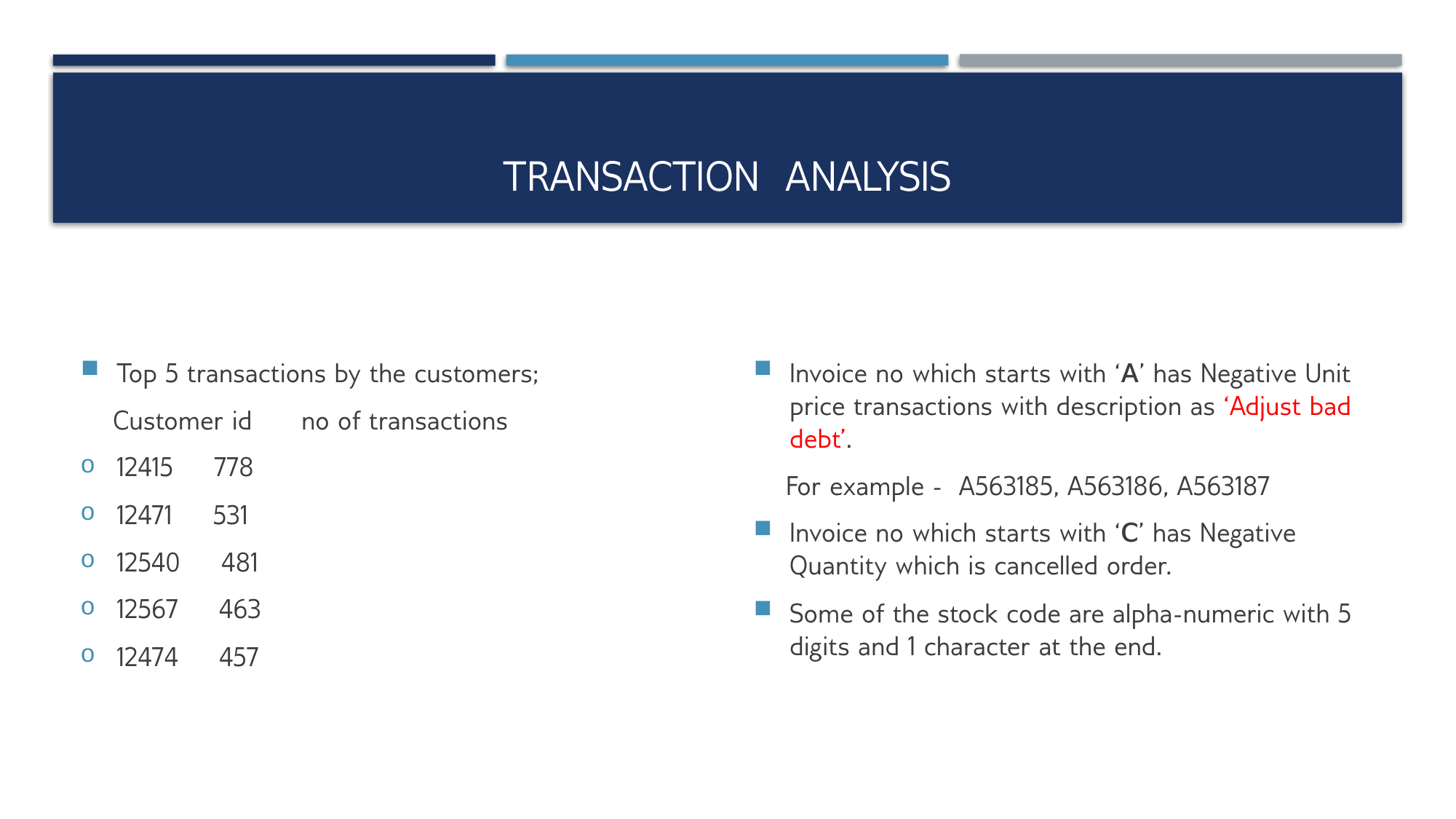

# Transaction  analysis
Top 5 transactions by the customers;
    Customer id      no of transactions
12415     778
12471     531
12540     481
12567     463
12474     457

Invoice no which starts with ‘A’ has Negative Unit price transactions with description as ‘Adjust bad debt’.
    For example -  A563185, A563186, A563187
Invoice no which starts with ‘C’ has Negative Quantity which is cancelled order.
Some of the stock code are alpha-numeric with 5 digits and 1 character at the end.